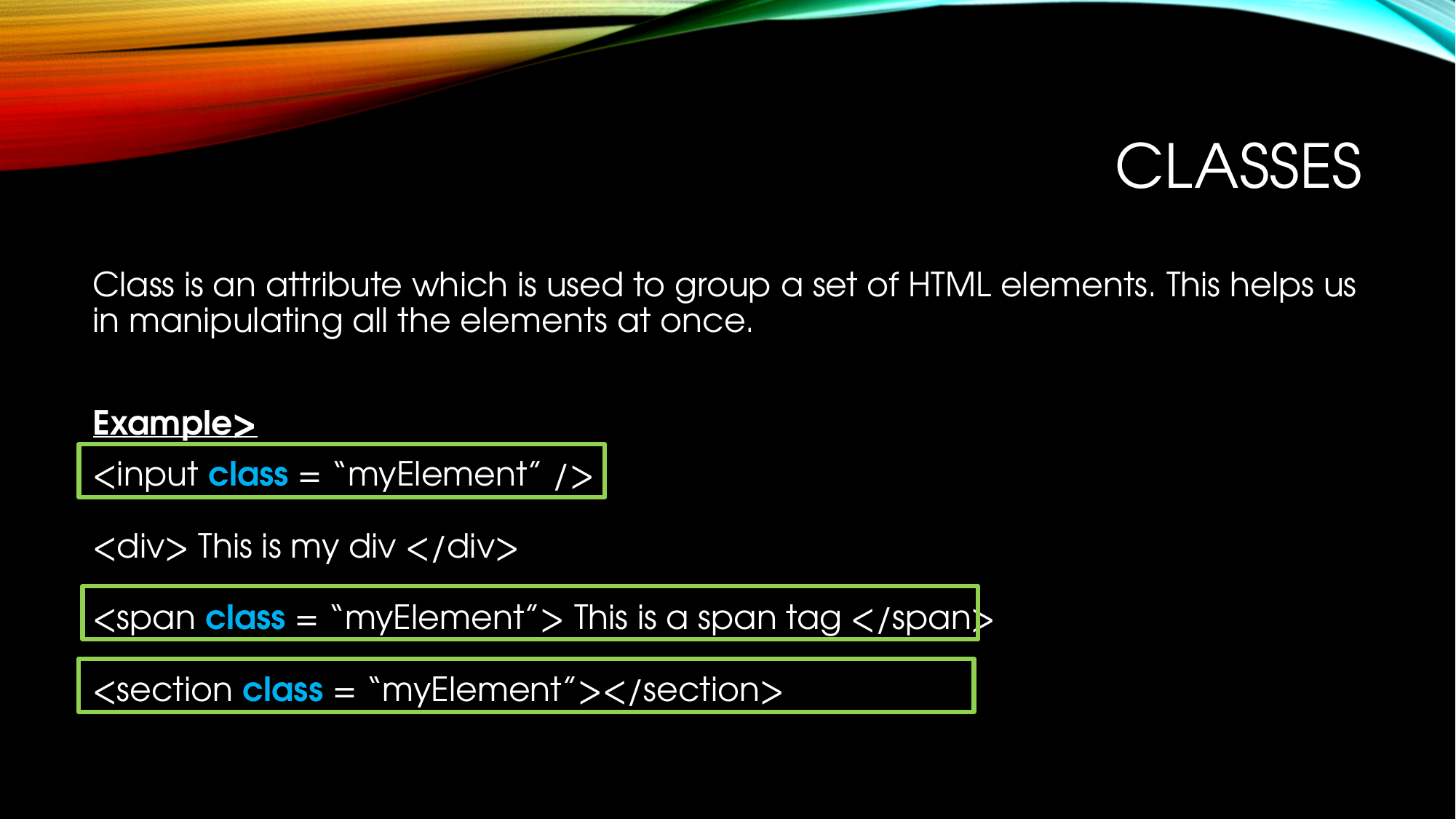

# Classes
Class is an attribute which is used to group a set of HTML elements. This helps us in manipulating all the elements at once.

Example>
<input class = “myElement” />
<div> This is my div </div>
<span class = “myElement”> This is a span tag </span>
<section class = “myElement”></section>